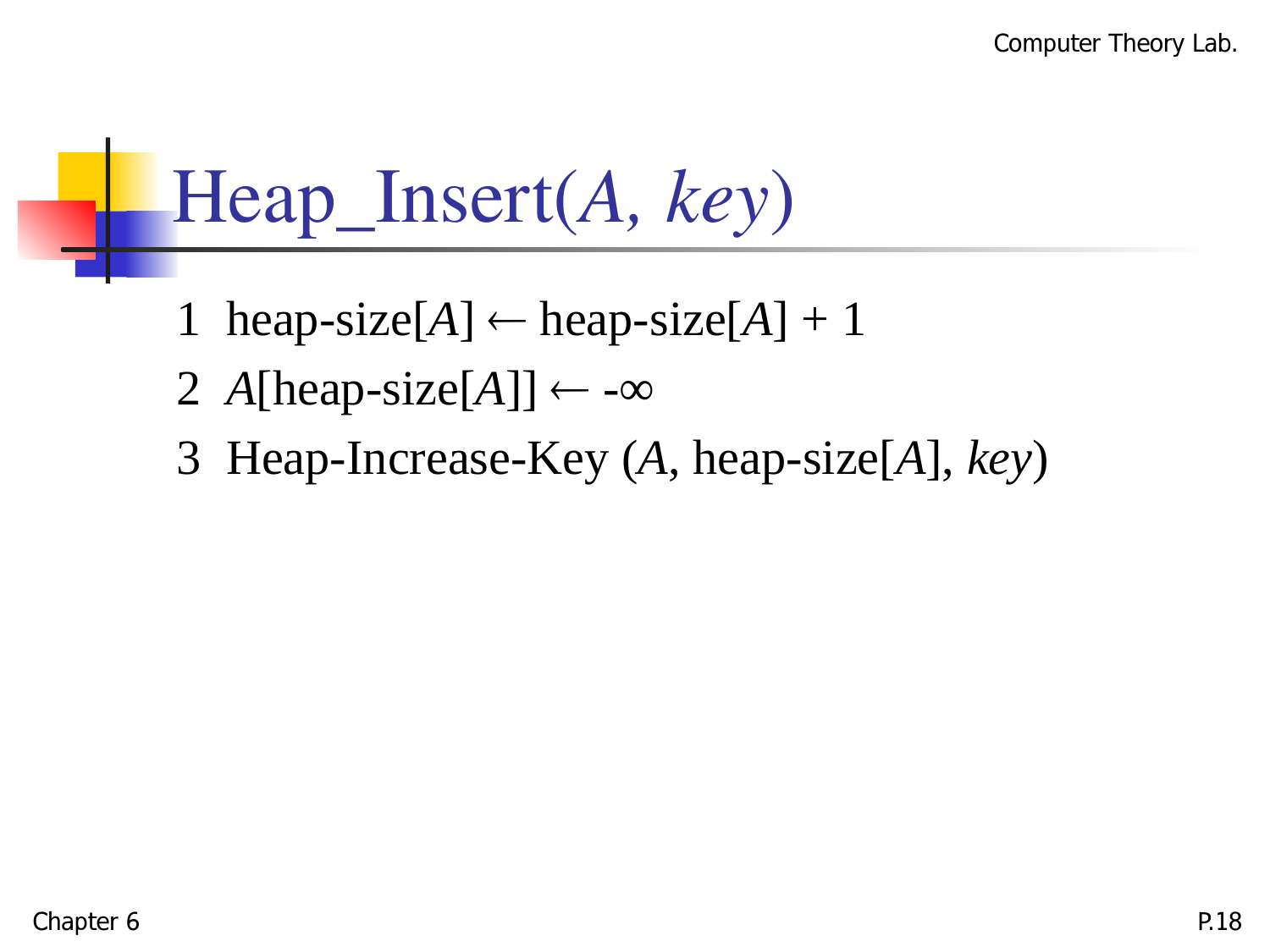

# Heap_Insert(A, key)
1  heap-size[A] ← heap-size[A] + 1
2  A[heap-size[A]] ← -∞
3  Heap-Increase-Key (A, heap-size[A], key)
Chapter 6
P.18